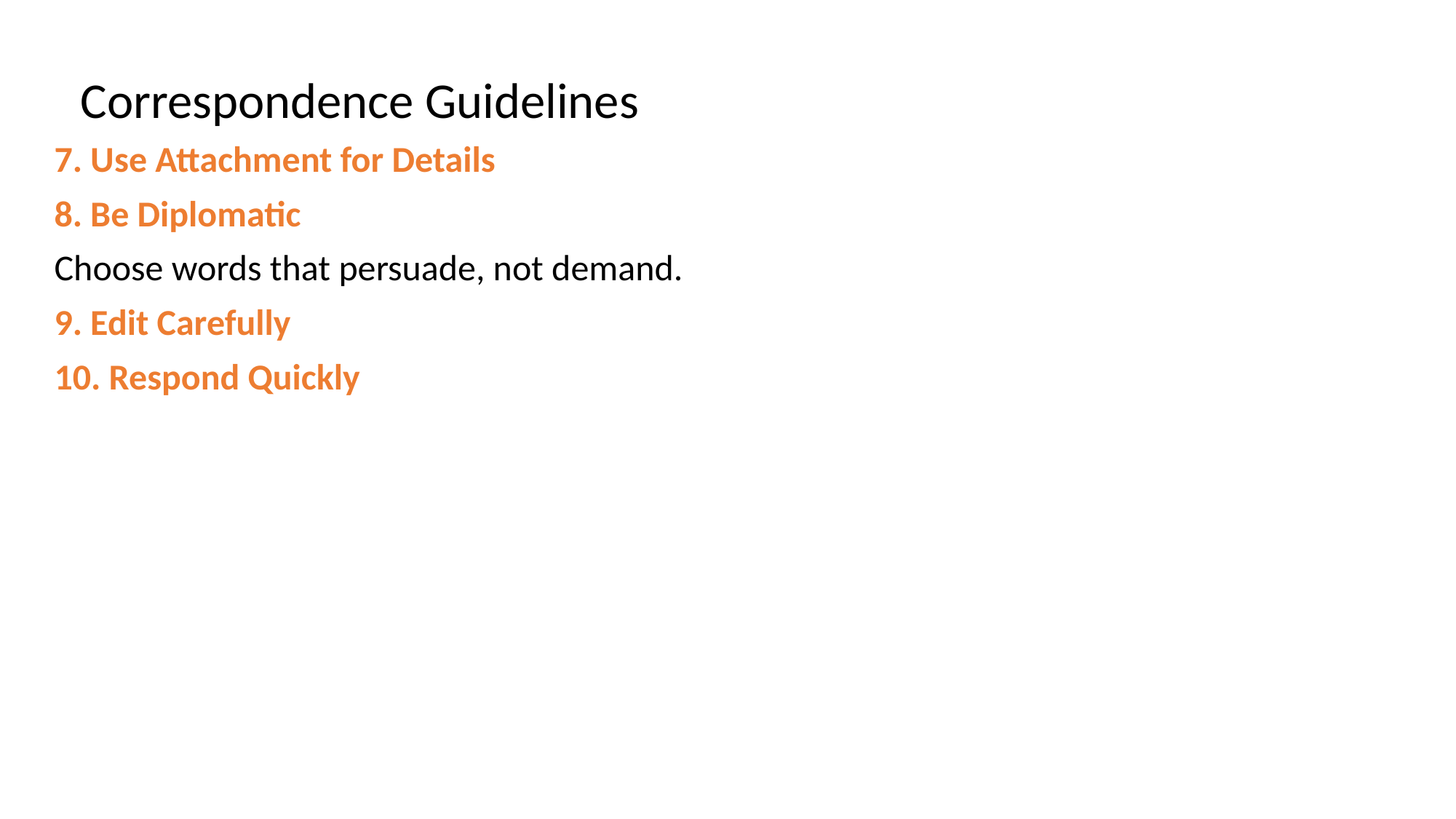

# Correspondence Guidelines
7. Use Attachment for Details
8. Be Diplomatic
Choose words that persuade, not demand.
9. Edit Carefully
10. Respond Quickly